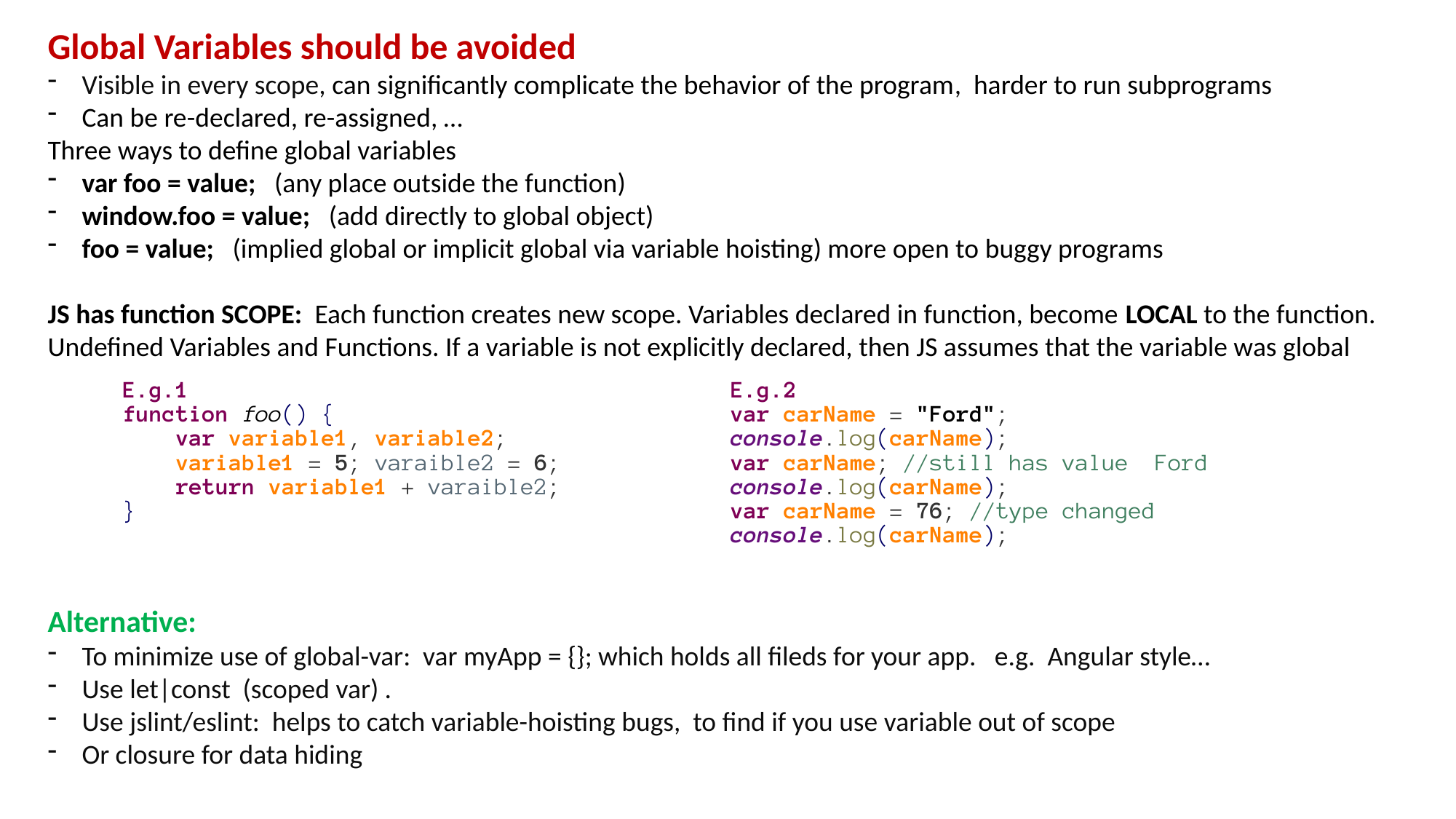

Global Variables should be avoided
Visible in every scope, can significantly complicate the behavior of the program,  harder to run subprograms
Can be re-declared, re-assigned, …
Three ways to define global variables
var foo = value;   (any place outside the function)
window.foo = value;   (add directly to global object)
foo = value;   (implied global or implicit global via variable hoisting) more open to buggy programs

JS has function SCOPE:  Each function creates new scope. Variables declared in function, become LOCAL to the function.
Undefined Variables and Functions. If a variable is not explicitly declared, then JS assumes that the variable was global

Alternative:
To minimize use of global-var:  var myApp = {}; which holds all fileds for your app.   e.g.  Angular style…
Use let|const  (scoped var) .
Use jslint/eslint:  helps to catch variable-hoisting bugs,  to find if you use variable out of scope
Or closure for data hiding
| E.g.1 function foo() { var variable1, variable2; variable1 = 5; varaible2 = 6; return variable1 + varaible2; } | E.g.2 var carName = "Ford"; console.log(carName); var carName; //still has value Ford console.log(carName); var carName = 76; //type changed console.log(carName); |
| --- | --- |